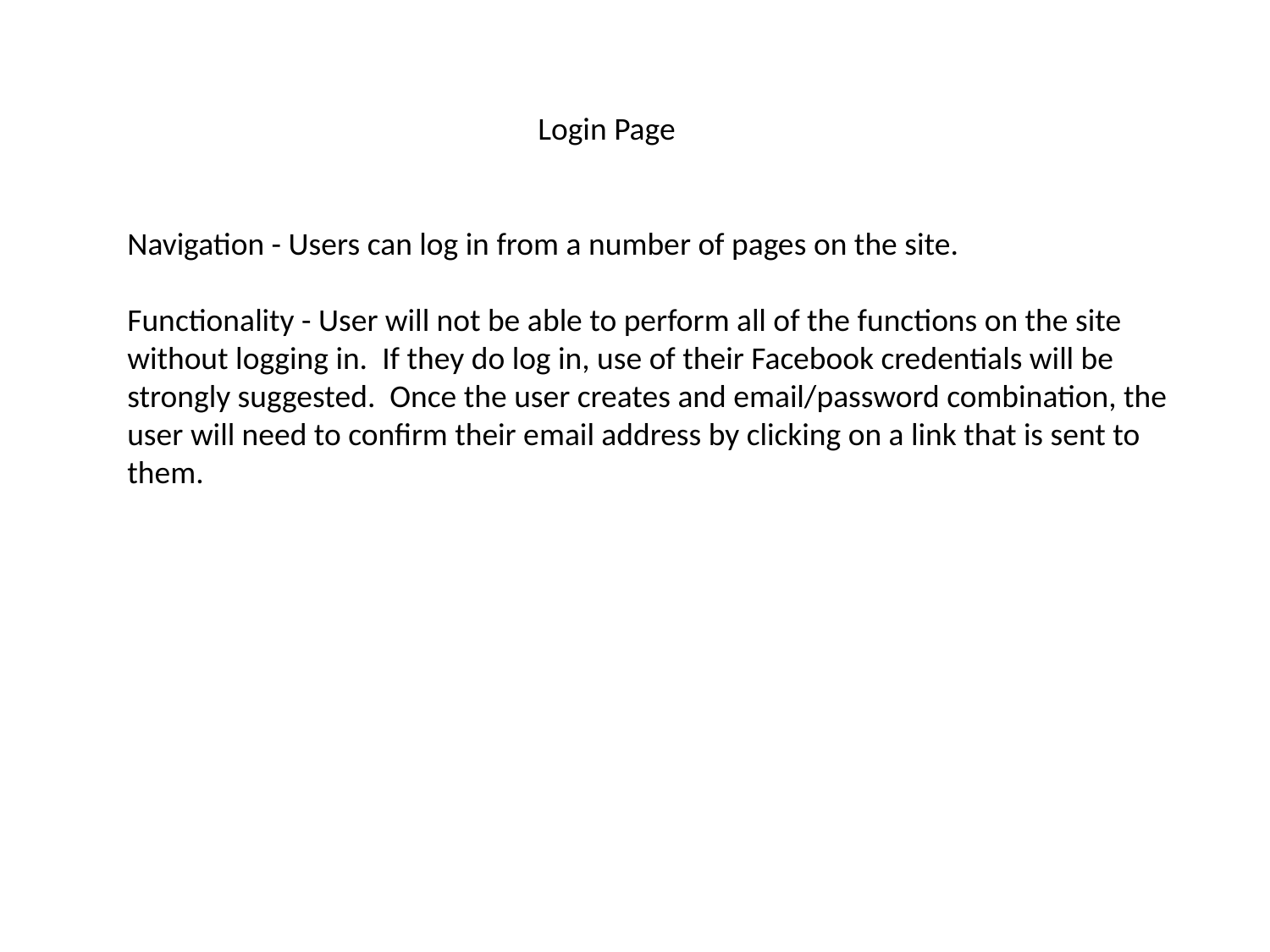

Login Page

Navigation - Users can log in from a number of pages on the site.

Functionality - User will not be able to perform all of the functions on the site without logging in.  If they do log in, use of their Facebook credentials will be strongly suggested.  Once the user creates and email/password combination, the user will need to confirm their email address by clicking on a link that is sent to them.